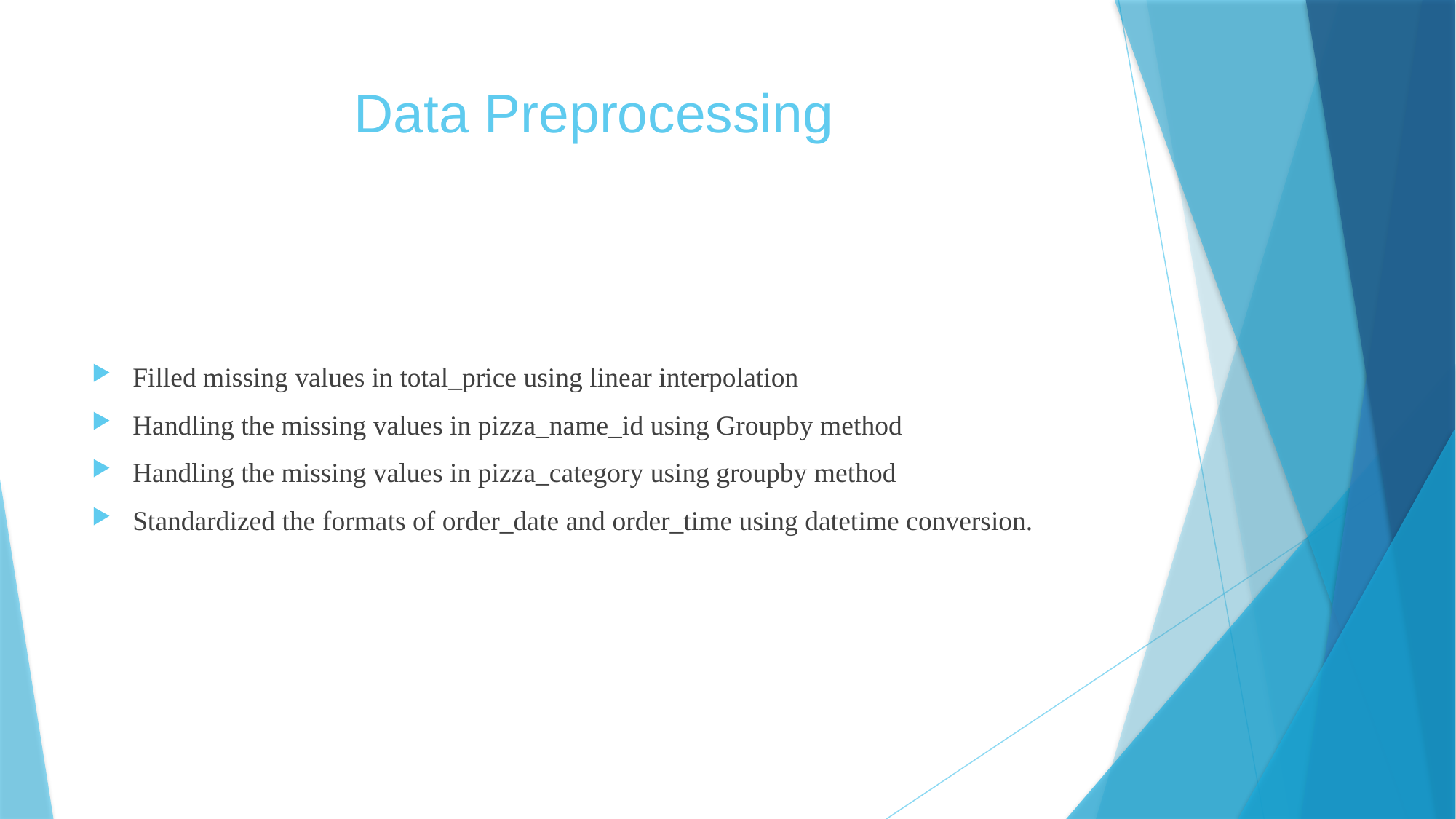

# Data Preprocessing

Filled missing values in total_price using linear interpolation
Handling the missing values in pizza_name_id using Groupby method
Handling the missing values in pizza_category using groupby method
Standardized the formats of order_date and order_time using datetime conversion.